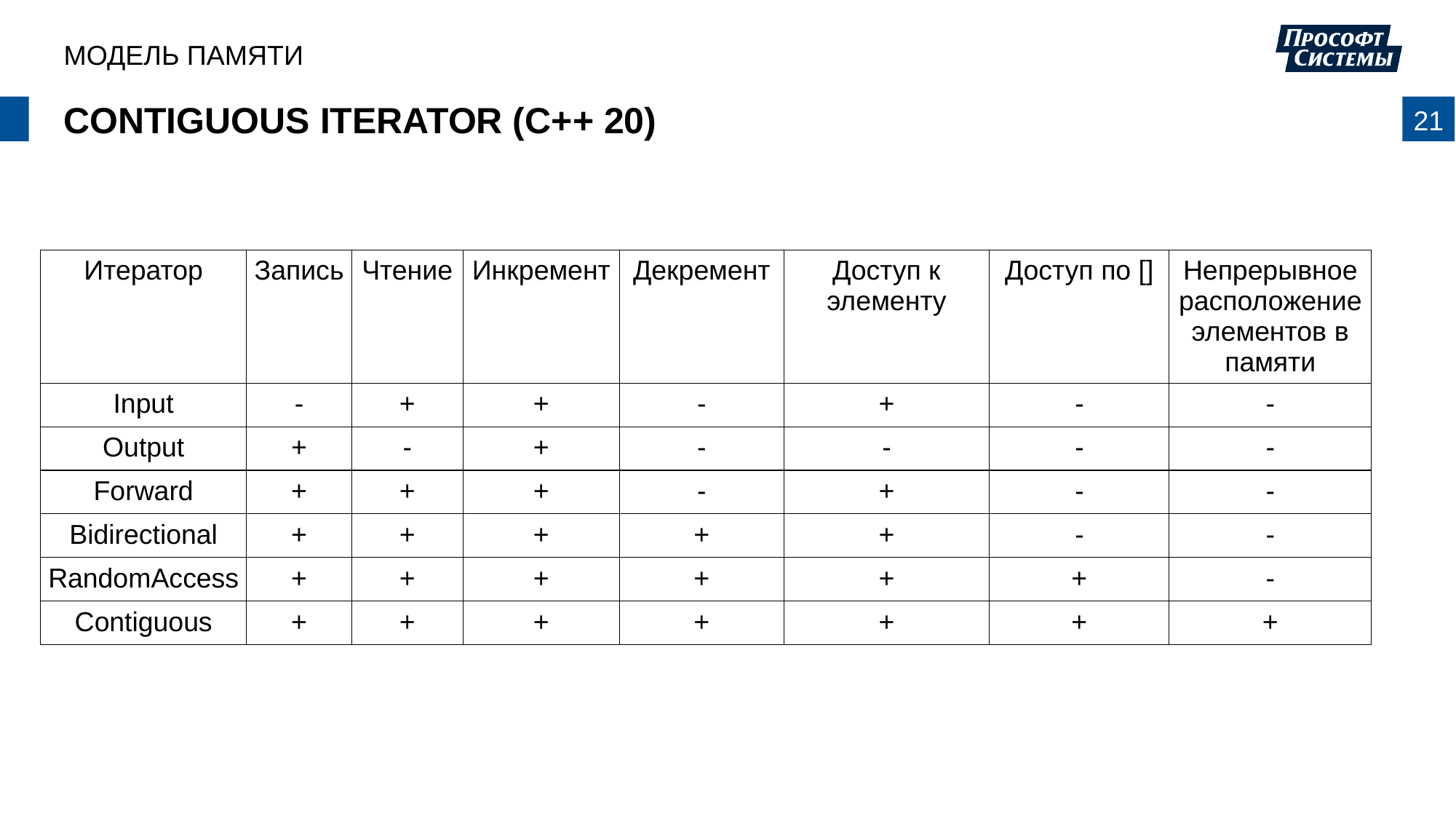

МОДЕЛЬ ПАМЯТИ
# Contiguous iterator (C++ 20)
| Итератор | Запись | Чтение | Инкремент | Декремент | Доступ к элементу | Доступ по [] | Непрерывное расположение элементов в памяти |
| --- | --- | --- | --- | --- | --- | --- | --- |
| Input | - | + | + | - | + | - | - |
| Output | + | - | + | - | - | - | - |
| Forward | + | + | + | - | + | - | - |
| Bidirectional | + | + | + | + | + | - | - |
| RandomAccess | + | + | + | + | + | + | - |
| Contiguous | + | + | + | + | + | + | + |